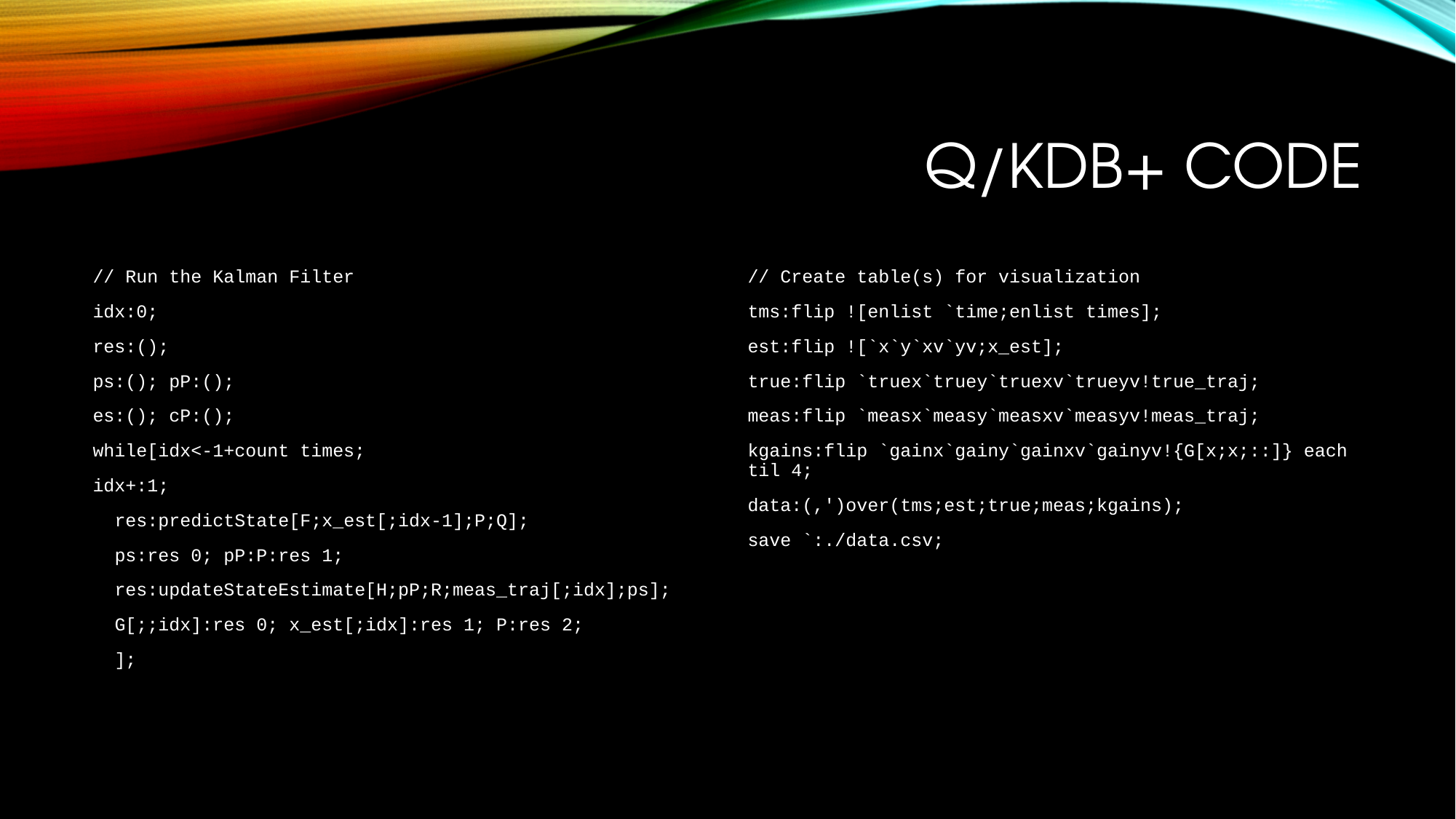

# q/KDB+ Code
// Run the Kalman Filter
idx:0;
res:();
ps:(); pP:();
es:(); cP:();
while[idx<-1+count times;
idx+:1;
  res:predictState[F;x_est[;idx-1];P;Q];
  ps:res 0; pP:P:res 1;
  res:updateStateEstimate[H;pP;R;meas_traj[;idx];ps];
  G[;;idx]:res 0; x_est[;idx]:res 1; P:res 2;
  ];

// Create table(s) for visualization
tms:flip ![enlist `time;enlist times];
est:flip ![`x`y`xv`yv;x_est];
true:flip `truex`truey`truexv`trueyv!true_traj;
meas:flip `measx`measy`measxv`measyv!meas_traj;
kgains:flip `gainx`gainy`gainxv`gainyv!{G[x;x;::]} each til 4;
data:(,')over(tms;est;true;meas;kgains);
save `:./data.csv;